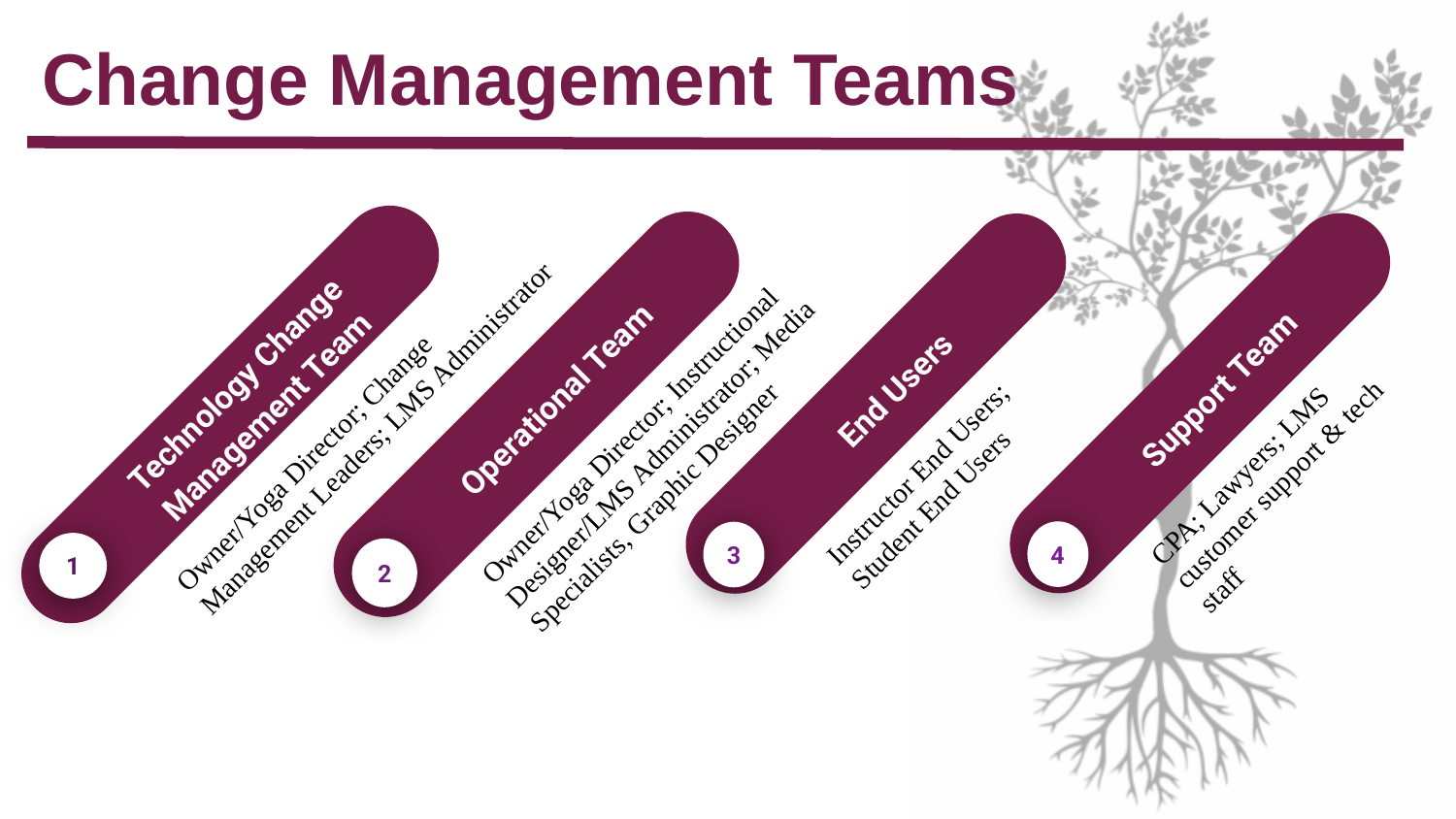

# Change Management Teams

Support Team
CPA; Lawyers; LMS customer support & tech  staff

4

Operational Team
Owner/Yoga Director; Instructional Designer/LMS Administrator; Media Specialists, Graphic Designer

2

End Users
Instructor End Users; Student End Users

3

Technology Change Management Team
Owner/Yoga Director; Change Management Leaders; LMS Administrator
1